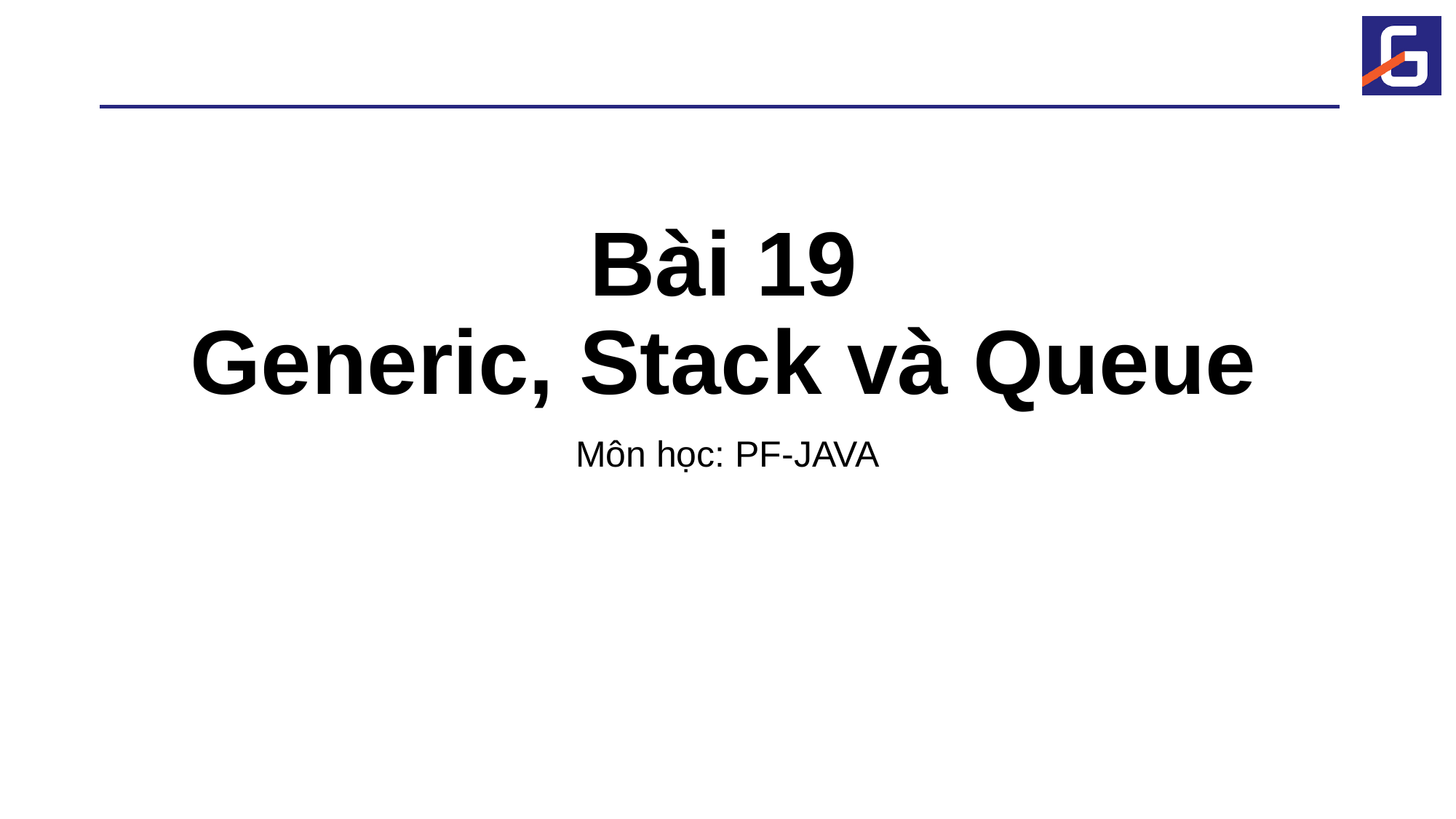

# Bài 19 Generic, Stack và Queue
Môn học: PF-JAVA